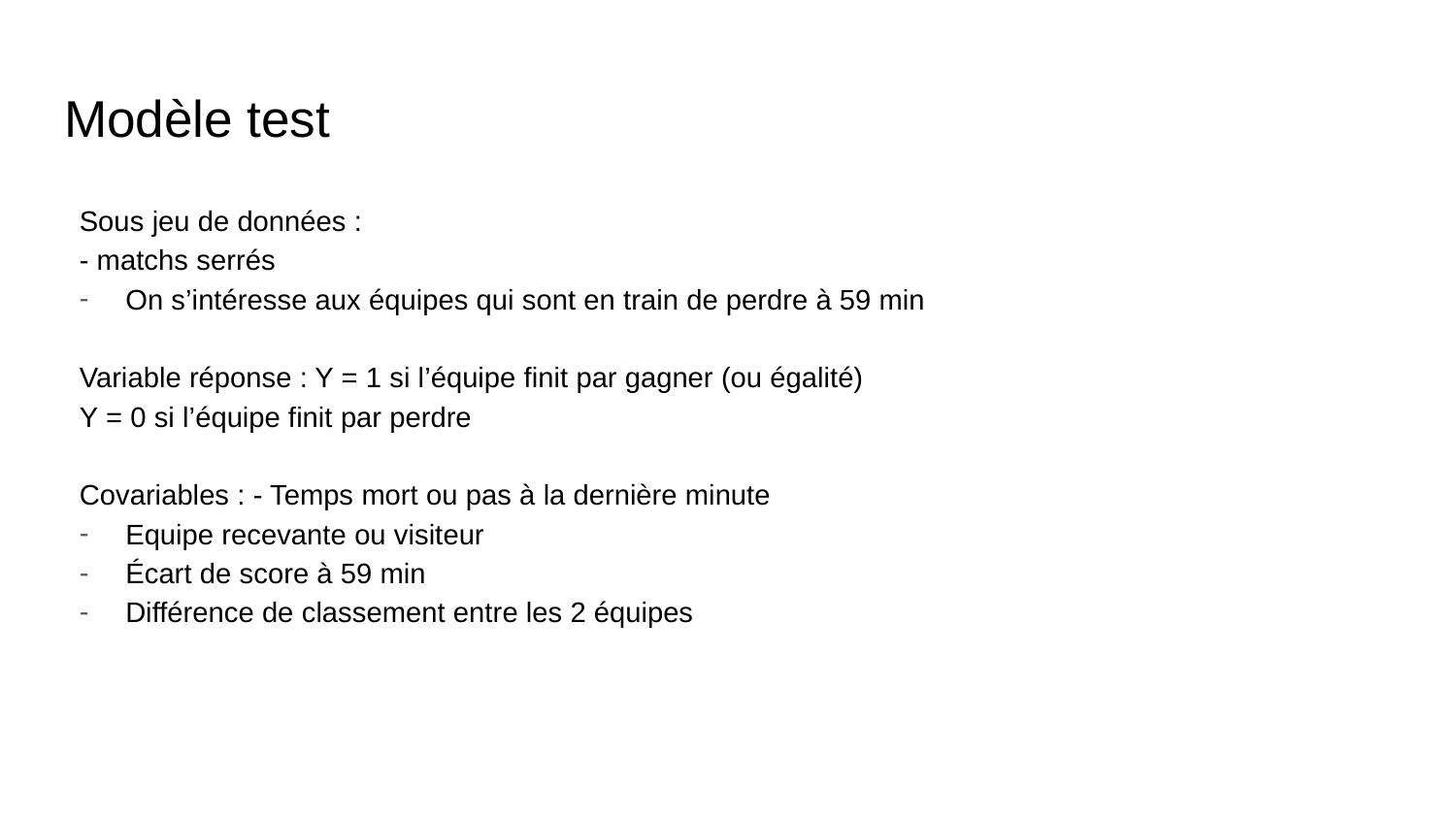

# Modèle test
Sous jeu de données :
- matchs serrés
On s’intéresse aux équipes qui sont en train de perdre à 59 min

Variable réponse : Y = 1 si l’équipe finit par gagner (ou égalité)
		Y = 0 si l’équipe finit par perdre

Covariables : - Temps mort ou pas à la dernière minute
Equipe recevante ou visiteur
Écart de score à 59 min
Différence de classement entre les 2 équipes